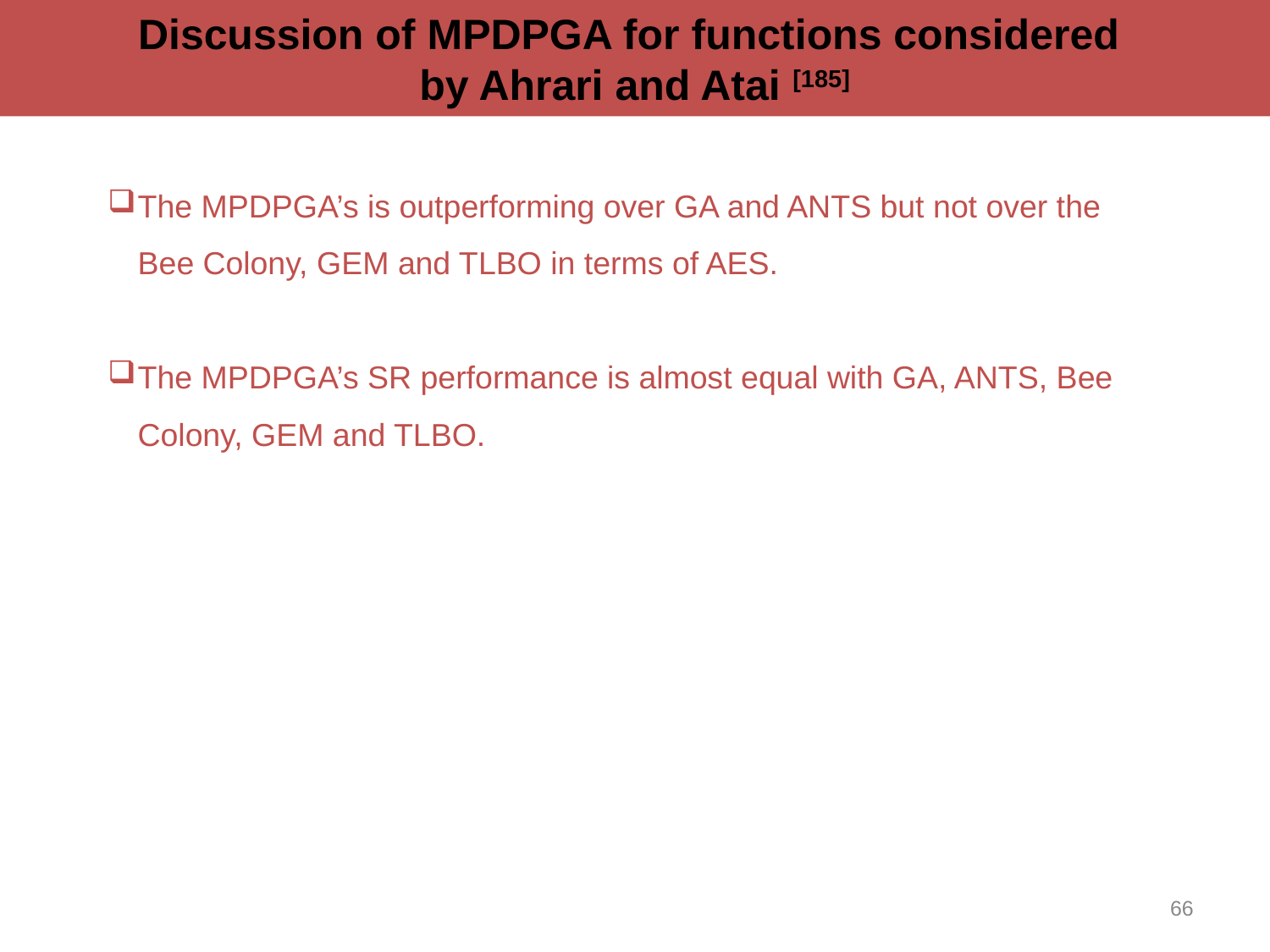

Discussion of MPDPGA for functions considered
by Ahrari and Atai [185]
The MPDPGA’s is outperforming over GA and ANTS but not over the Bee Colony, GEM and TLBO in terms of AES.

The MPDPGA’s SR performance is almost equal with GA, ANTS, Bee Colony, GEM and TLBO.

66